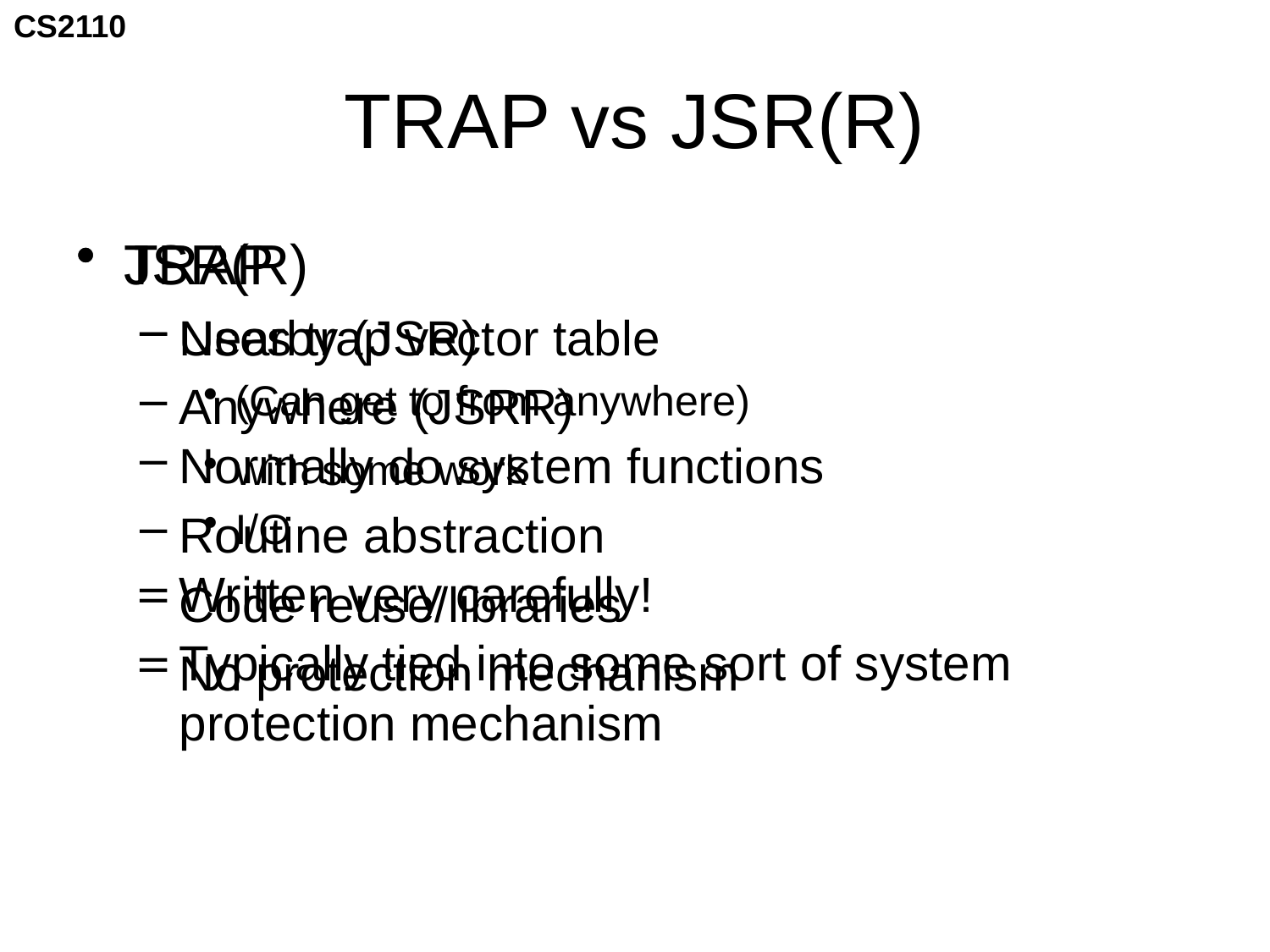

# TRAP vs JSR(R)
TRAP
Uses trap vector table
(Can get to from anywhere)
Normally do system functions
I/O
Written very carefully!
Typically tied into some sort of system protection mechanism
JSR(R)
Nearby (JSR)
Anywhere (JSRR)
with some work
Routine abstraction
Code reuse/libraries
No protection mechanism